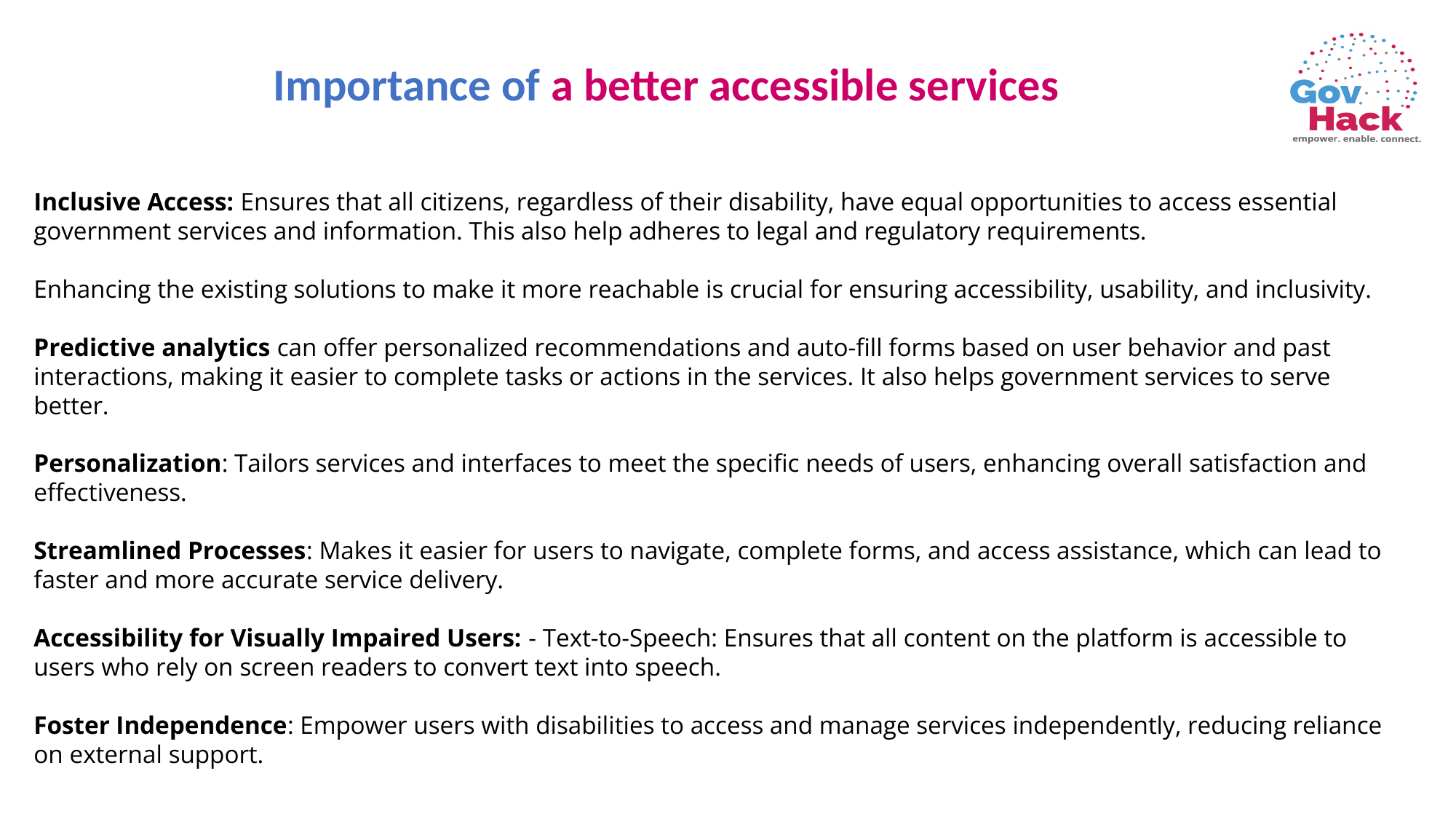

Importance of a better accessible services

Inclusive Access: Ensures that all citizens, regardless of their disability, have equal opportunities to access essential government services and information. This also help adheres to legal and regulatory requirements.

Enhancing the existing solutions to make it more reachable is crucial for ensuring accessibility, usability, and inclusivity.

Predictive analytics can offer personalized recommendations and auto-fill forms based on user behavior and past interactions, making it easier to complete tasks or actions in the services. It also helps government services to serve better.

Personalization: Tailors services and interfaces to meet the specific needs of users, enhancing overall satisfaction and effectiveness.

Streamlined Processes: Makes it easier for users to navigate, complete forms, and access assistance, which can lead to faster and more accurate service delivery.

Accessibility for Visually Impaired Users: - Text-to-Speech: Ensures that all content on the platform is accessible to users who rely on screen readers to convert text into speech.

Foster Independence: Empower users with disabilities to access and manage services independently, reducing reliance on external support.